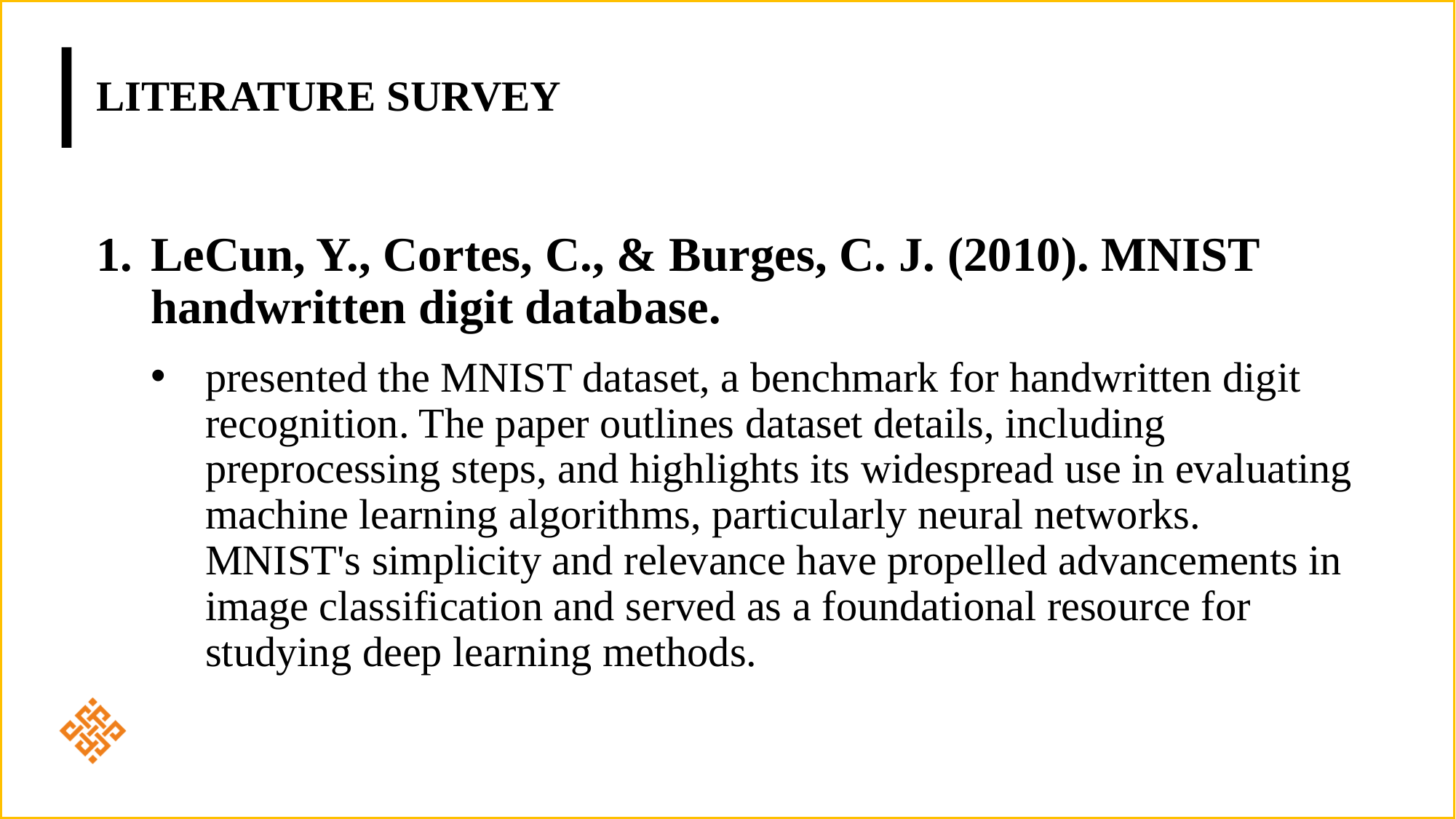

# Literature survey
LeCun, Y., Cortes, C., & Burges, C. J. (2010). MNIST handwritten digit database.
presented the MNIST dataset, a benchmark for handwritten digit recognition. The paper outlines dataset details, including preprocessing steps, and highlights its widespread use in evaluating machine learning algorithms, particularly neural networks. MNIST's simplicity and relevance have propelled advancements in image classification and served as a foundational resource for studying deep learning methods.